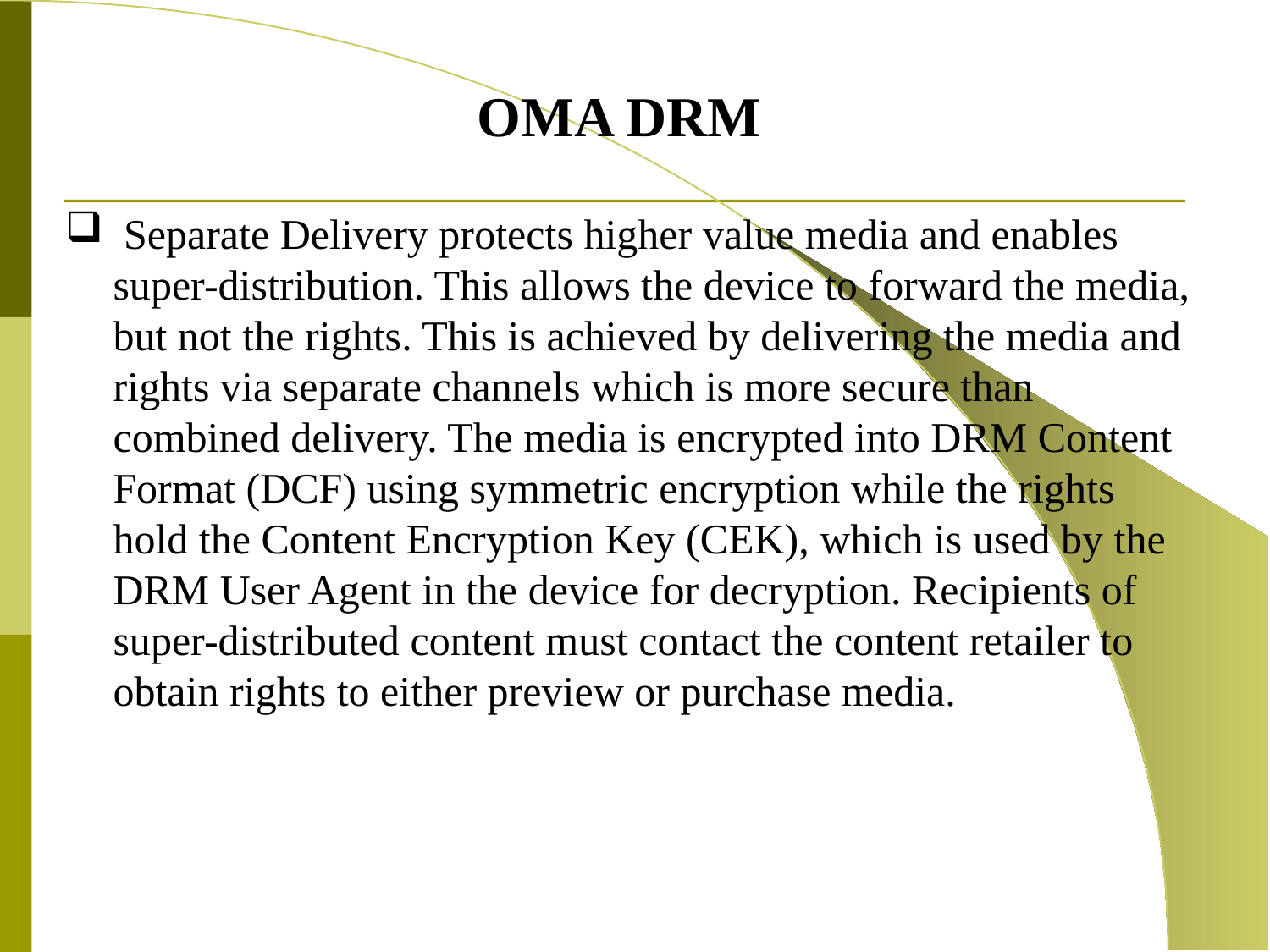

OMA DRM
 Separate Delivery protects higher value media and enables super-distribution. This allows the device to forward the media, but not the rights. This is achieved by delivering the media and rights via separate channels which is more secure than combined delivery. The media is encrypted into DRM Content Format (DCF) using symmetric encryption while the rights hold the Content Encryption Key (CEK), which is used by the DRM User Agent in the device for decryption. Recipients of super-distributed content must contact the content retailer to obtain rights to either preview or purchase media.